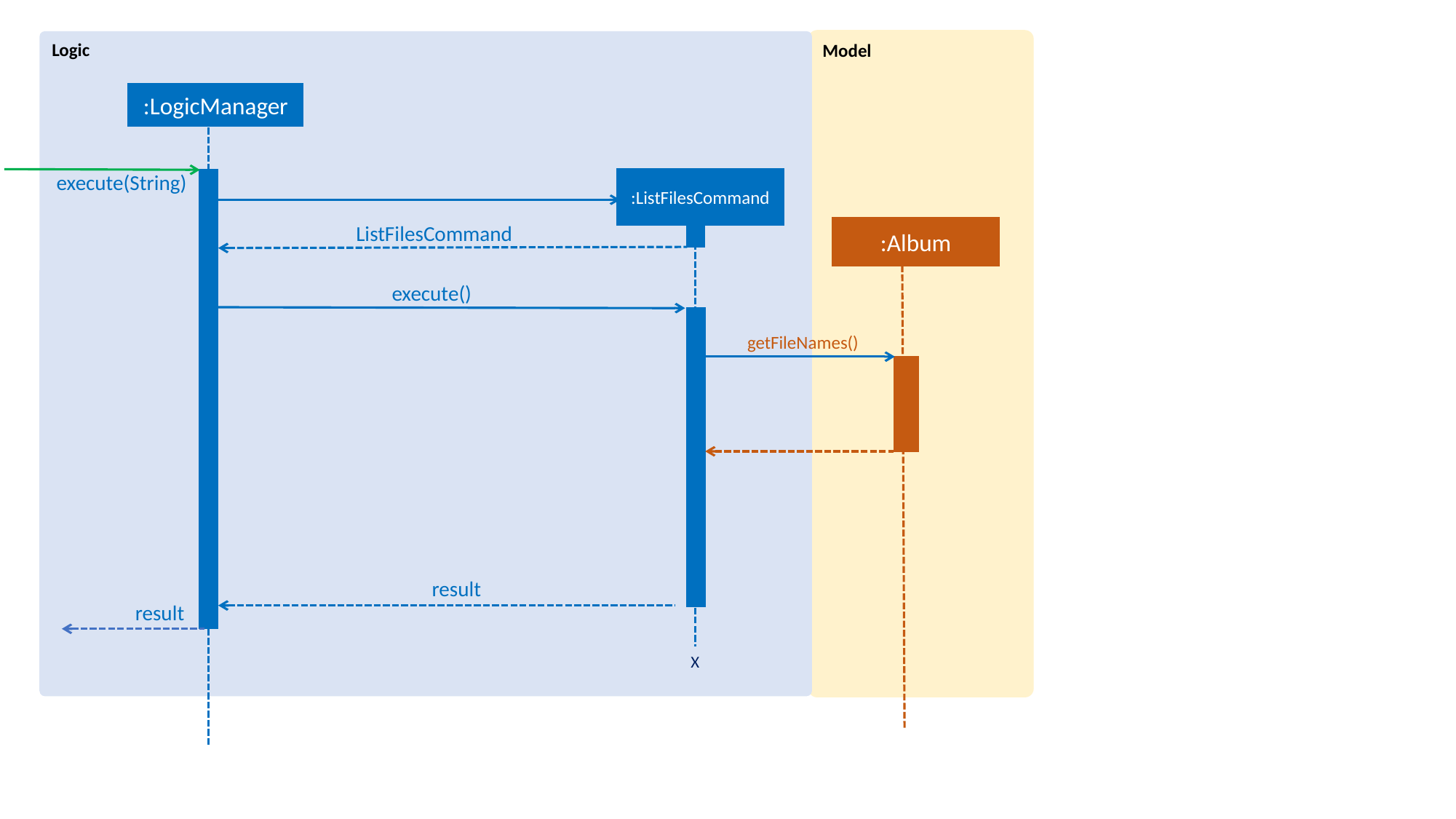

Logic
Model
:LogicManager
execute(String)

:ListFilesCommand

:Album
ListFilesCommand
execute()

getFileNames()

result
result
X